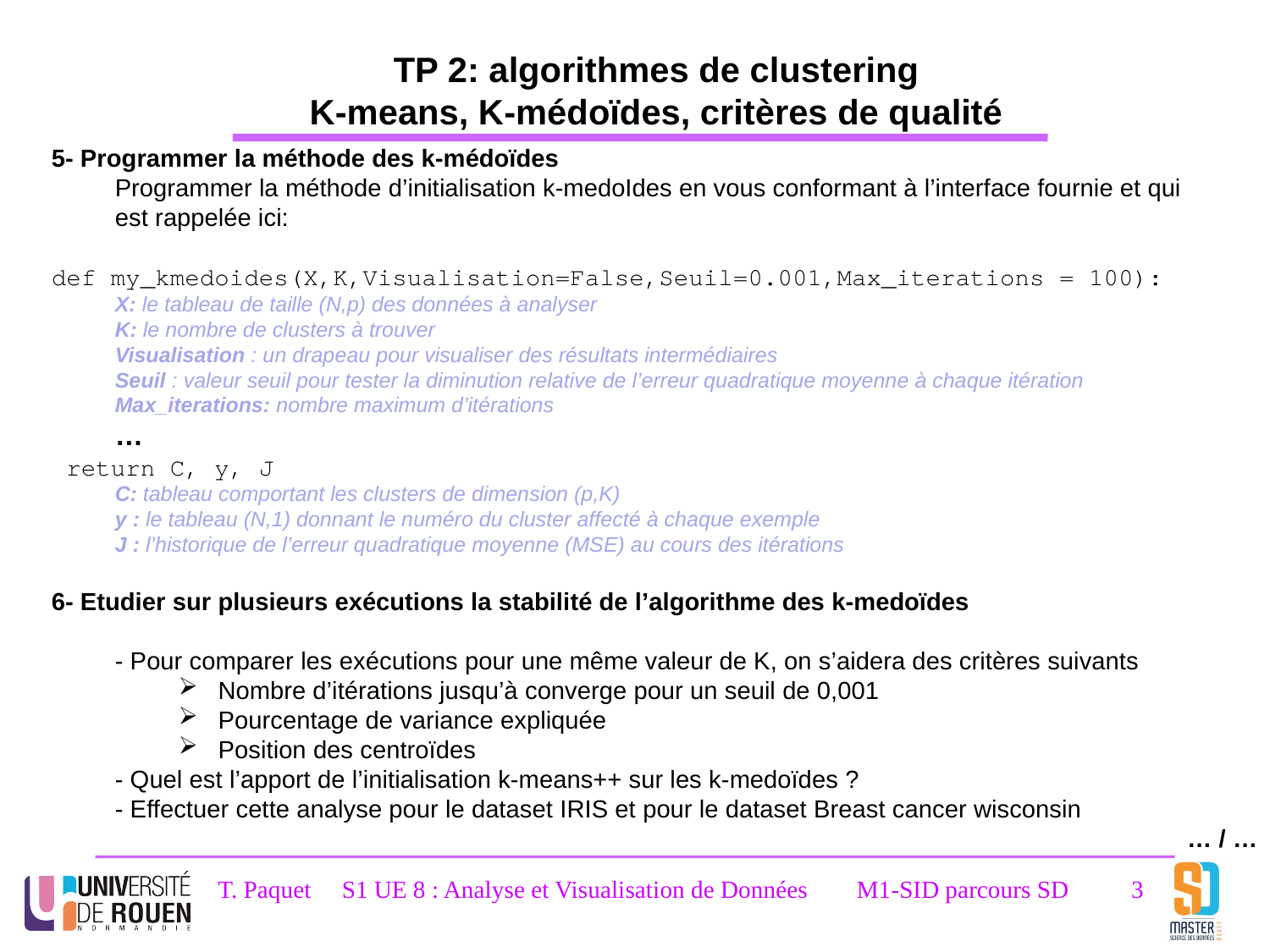

TP 2: algorithmes de clustering
K-means, K-médoïdes, critères de qualité
5- Programmer la méthode des k-médoïdes
Programmer la méthode d’initialisation k-medoIdes en vous conformant à l’interface fournie et qui
est rappelée ici:

def my_kmedoides(X,K,Visualisation=False,Seuil=0.001,Max_iterations = 100):
X: le tableau de taille (N,p) des données à analyser
K: le nombre de clusters à trouver
Visualisation : un drapeau pour visualiser des résultats intermédiaires
Seuil : valeur seuil pour tester la diminution relative de l’erreur quadratique moyenne à chaque itération
Max_iterations: nombre maximum d’itérations
…
 return C, y, J
C: tableau comportant les clusters de dimension (p,K)
y : le tableau (N,1) donnant le numéro du cluster affecté à chaque exemple
J : l’historique de l’erreur quadratique moyenne (MSE) au cours des itérations

6- Etudier sur plusieurs exécutions la stabilité de l’algorithme des k-medoïdes

- Pour comparer les exécutions pour une même valeur de K, on s’aidera des critères suivants
Nombre d’itérations jusqu’à converge pour un seuil de 0,001
Pourcentage de variance expliquée
Position des centroïdes
- Quel est l’apport de l’initialisation k-means++ sur les k-medoïdes ?
- Effectuer cette analyse pour le dataset IRIS et pour le dataset Breast cancer wisconsin
… / …
T. Paquet     S1 UE 8 : Analyse et Visualisation de Données        M1-SID parcours SD
3